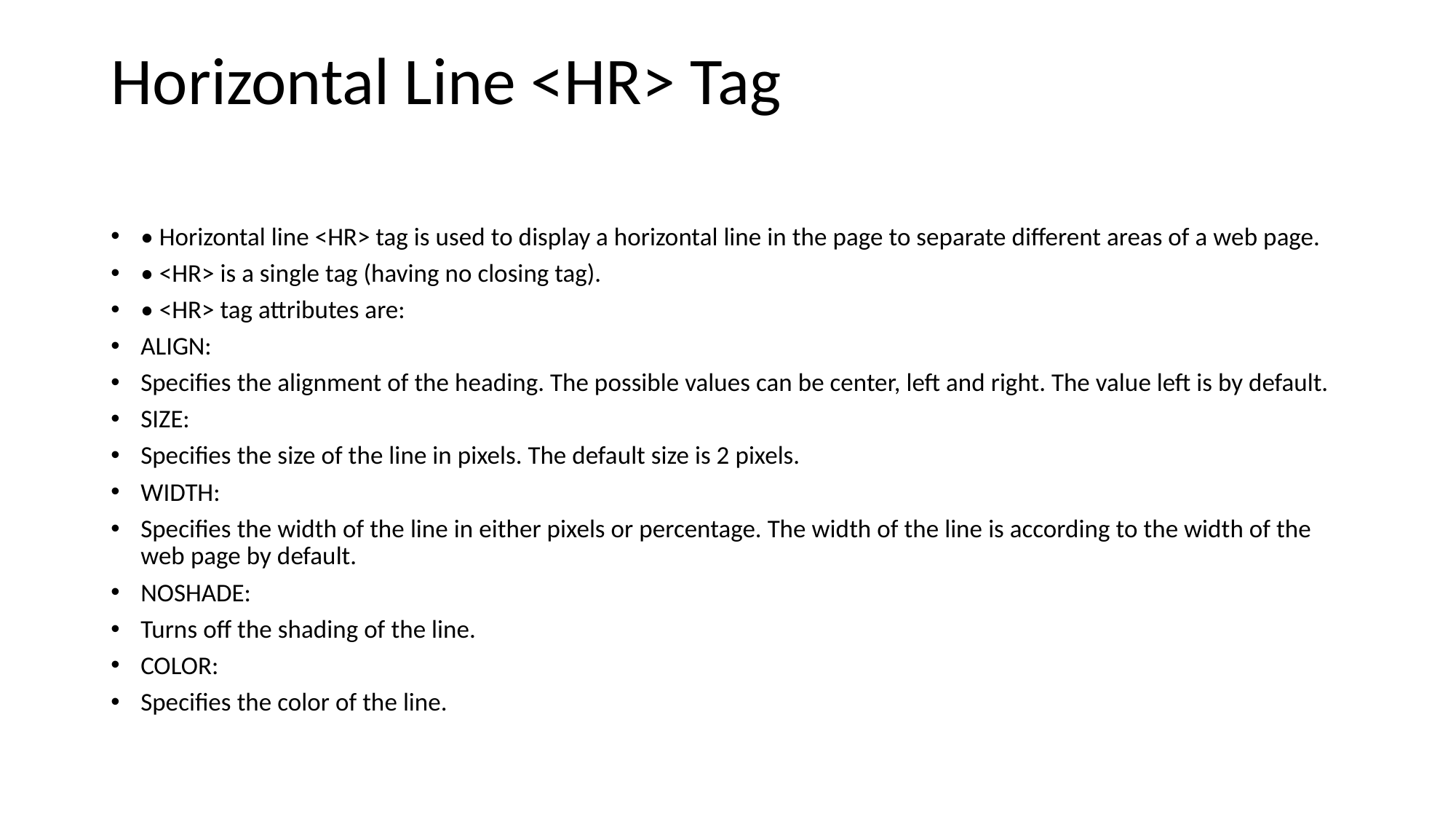

# Horizontal Line <HR> Tag
• Horizontal line <HR> tag is used to display a horizontal line in the page to separate different areas of a web page.
• <HR> is a single tag (having no closing tag).
• <HR> tag attributes are:
ALIGN:
Specifies the alignment of the heading. The possible values can be center, left and right. The value left is by default.
SIZE:
Specifies the size of the line in pixels. The default size is 2 pixels.
WIDTH:
Specifies the width of the line in either pixels or percentage. The width of the line is according to the width of the web page by default.
NOSHADE:
Turns off the shading of the line.
COLOR:
Specifies the color of the line.